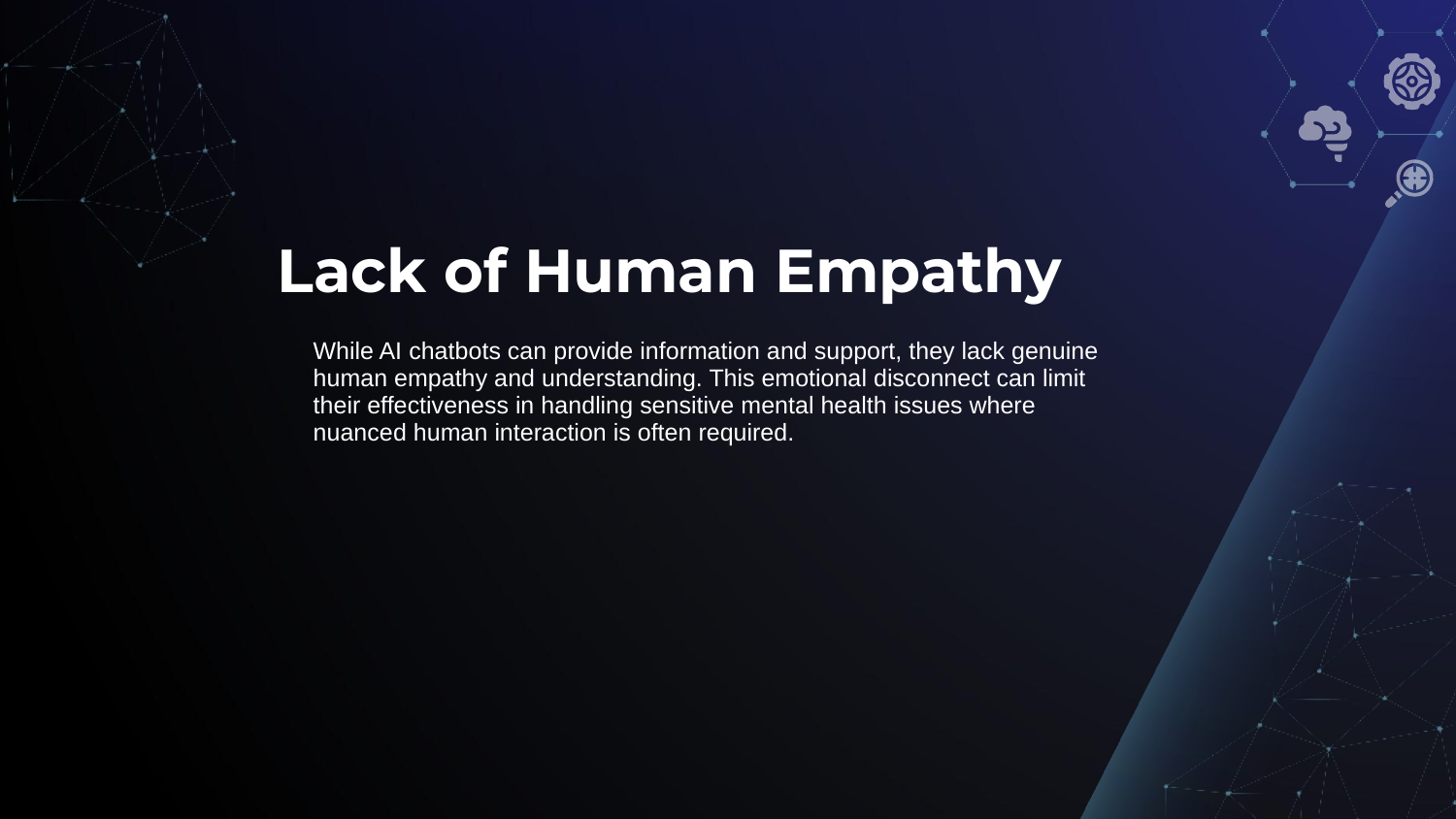

# Lack of Human Empathy
While AI chatbots can provide information and support, they lack genuine human empathy and understanding. This emotional disconnect can limit their effectiveness in handling sensitive mental health issues where nuanced human interaction is often required.